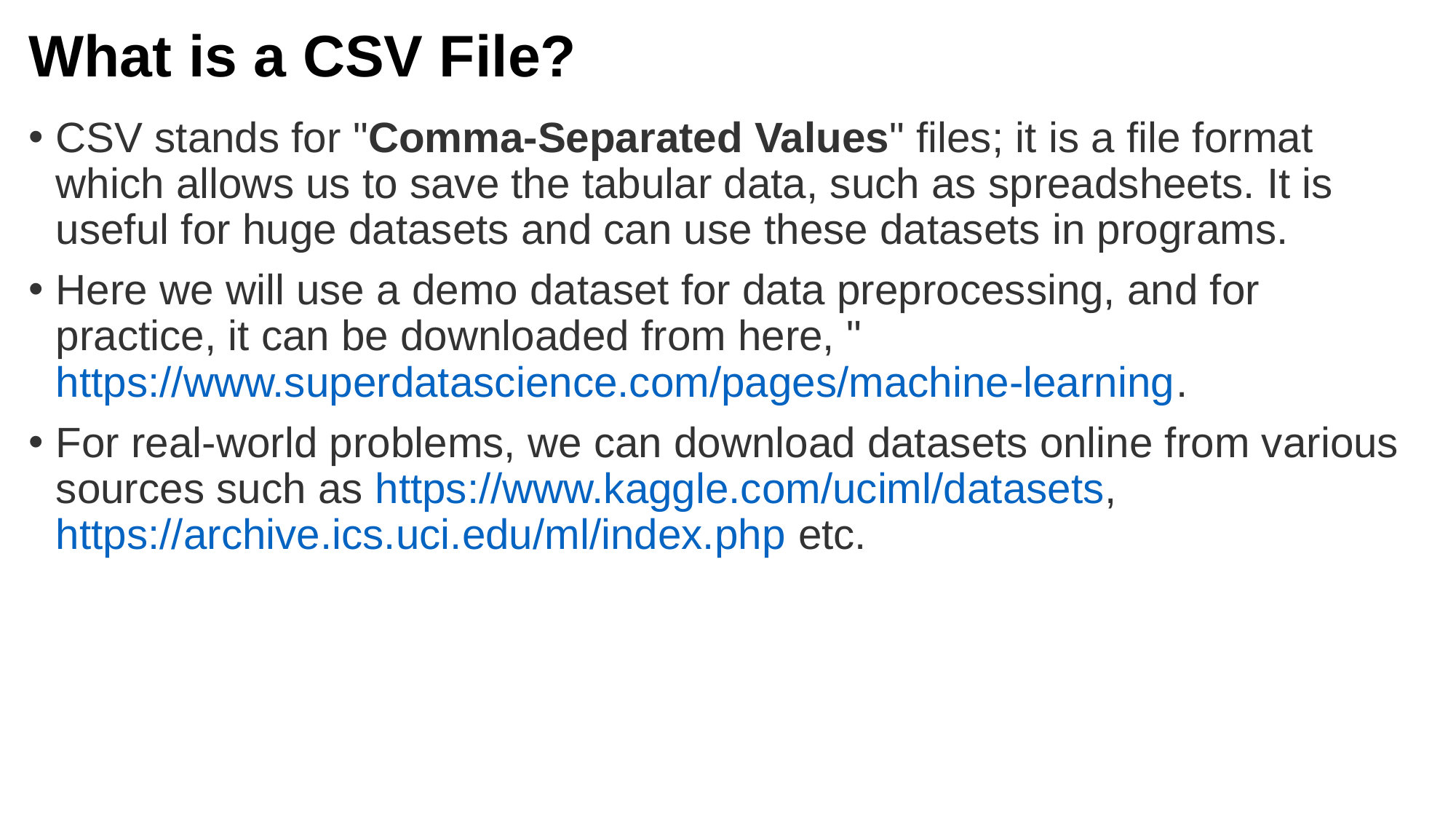

# What is a CSV File?
CSV stands for "Comma-Separated Values" files; it is a file format which allows us to save the tabular data, such as spreadsheets. It is useful for huge datasets and can use these datasets in programs.
Here we will use a demo dataset for data preprocessing, and for practice, it can be downloaded from here, "https://www.superdatascience.com/pages/machine-learning.
For real-world problems, we can download datasets online from various sources such as https://www.kaggle.com/uciml/datasets, https://archive.ics.uci.edu/ml/index.php etc.